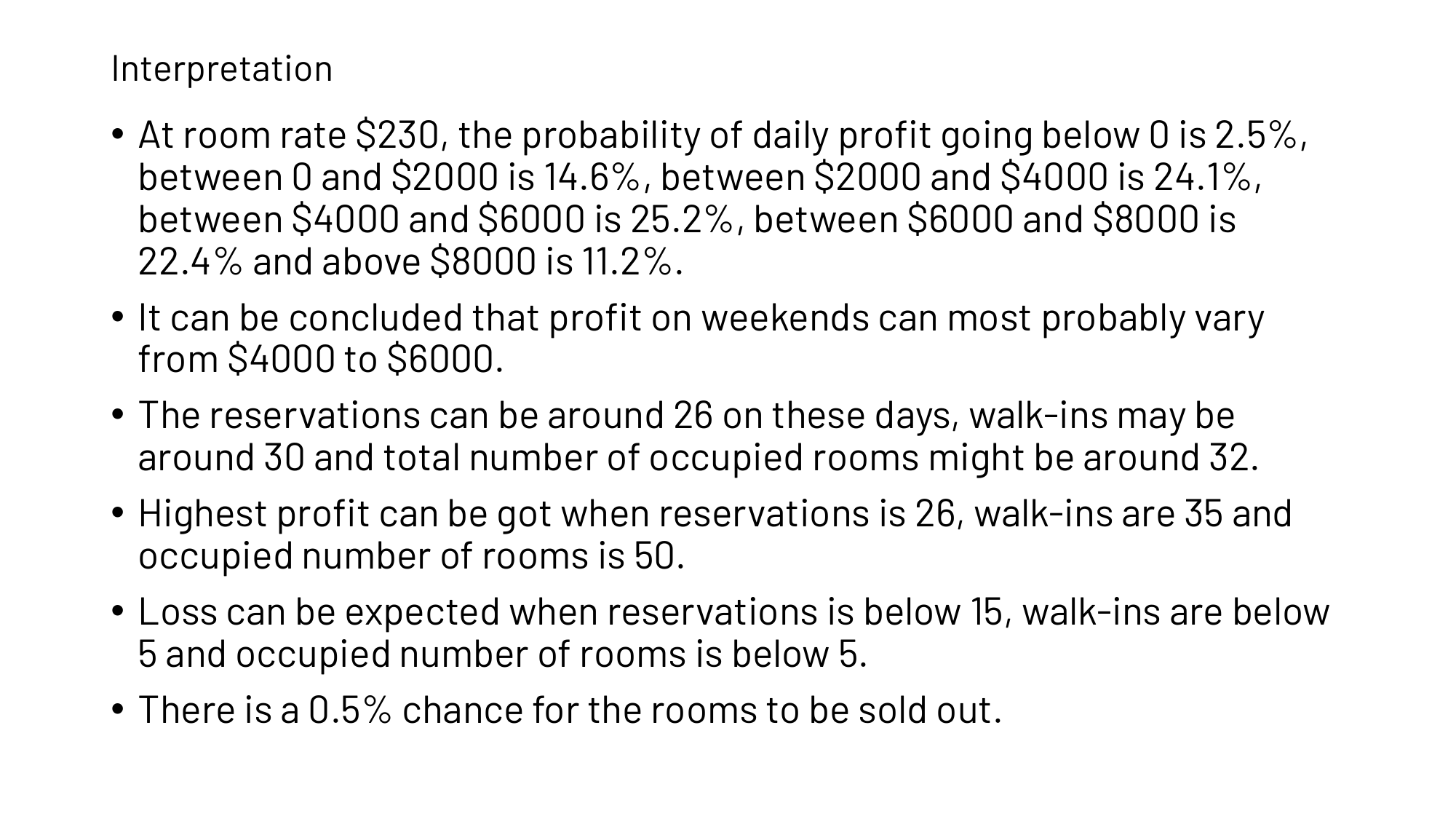

# Interpretation
At room rate $230, the probability of daily profit going below 0 is 2.5%, between 0 and $2000 is 14.6%, between $2000 and $4000 is 24.1%, between $4000 and $6000 is 25.2%, between $6000 and $8000 is 22.4% and above $8000 is 11.2%.
It can be concluded that profit on weekends can most probably vary from $4000 to $6000.
The reservations can be around 26 on these days, walk-ins may be around 30 and total number of occupied rooms might be around 32.
Highest profit can be got when reservations is 26, walk-ins are 35 and occupied number of rooms is 50.
Loss can be expected when reservations is below 15, walk-ins are below 5 and occupied number of rooms is below 5.
There is a 0.5% chance for the rooms to be sold out.